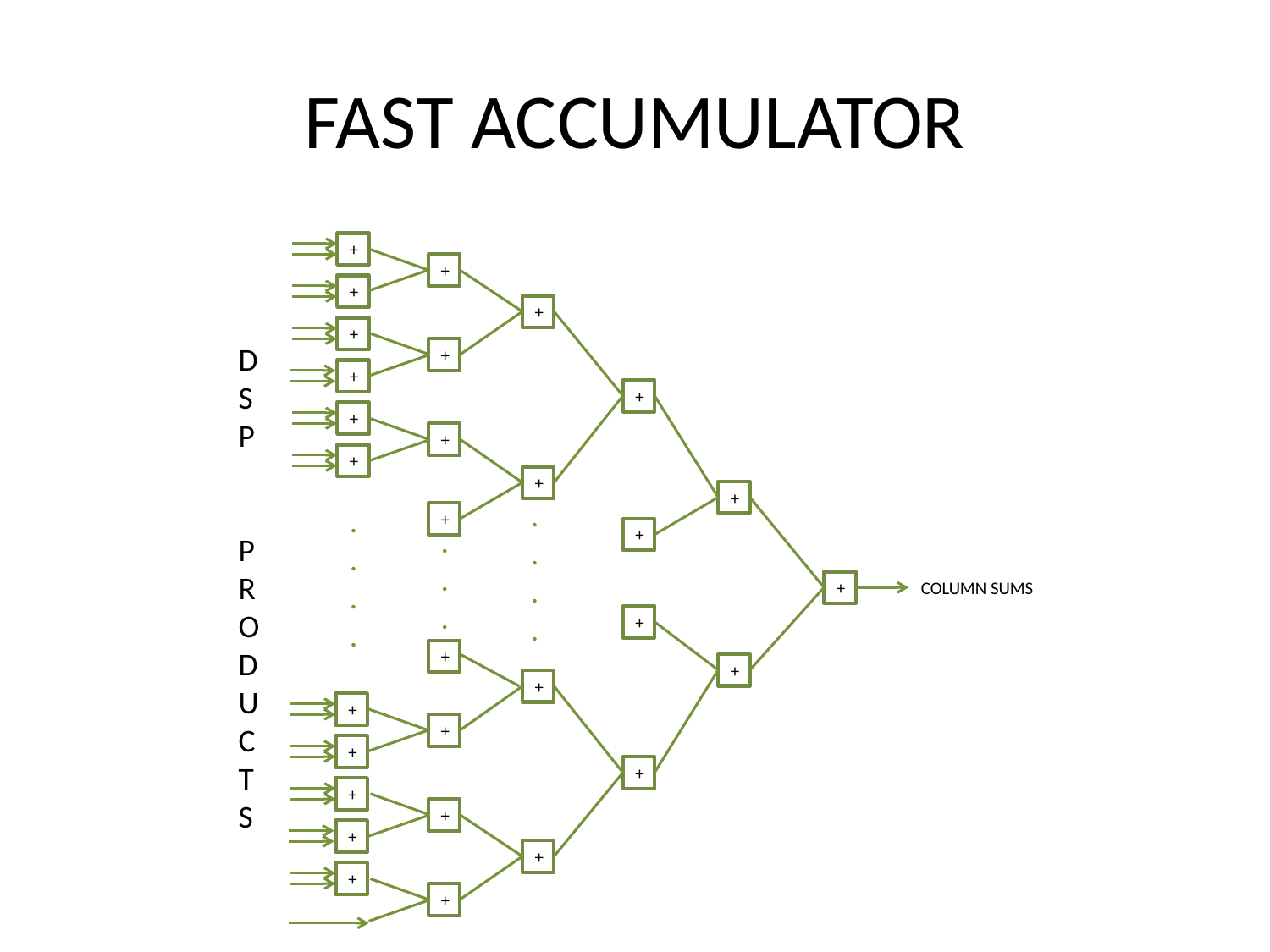

# FAST ACCUMULATOR
+
+
+
+
+
DSP
 PRODUCTS
+
+
+
+
+
+
+
+
.
.
.
.
.
.
.
.
+
.
.
.
+
COLUMN SUMS
+
+
+
+
+
+
+
+
+
+
+
+
+
+
+